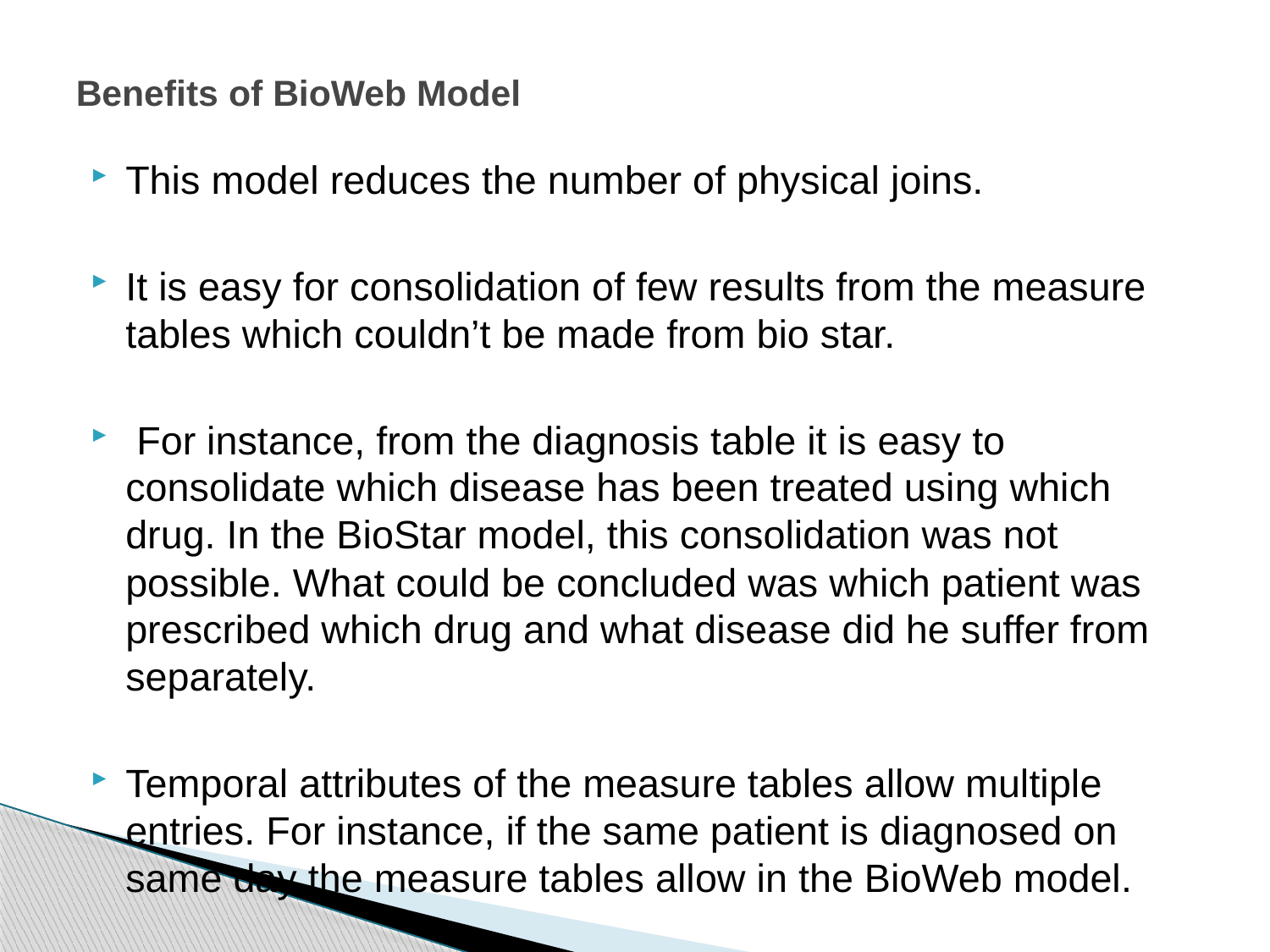

# Benefits of BioWeb Model

This model reduces the number of physical joins.

It is easy for consolidation of few results from the measure tables which couldn’t be made from bio star.

 For instance, from the diagnosis table it is easy to consolidate which disease has been treated using which drug. In the BioStar model, this consolidation was not possible. What could be concluded was which patient was prescribed which drug and what disease did he suffer from separately.

Temporal attributes of the measure tables allow multiple entries. For instance, if the same patient is diagnosed on same day the measure tables allow in the BioWeb model.